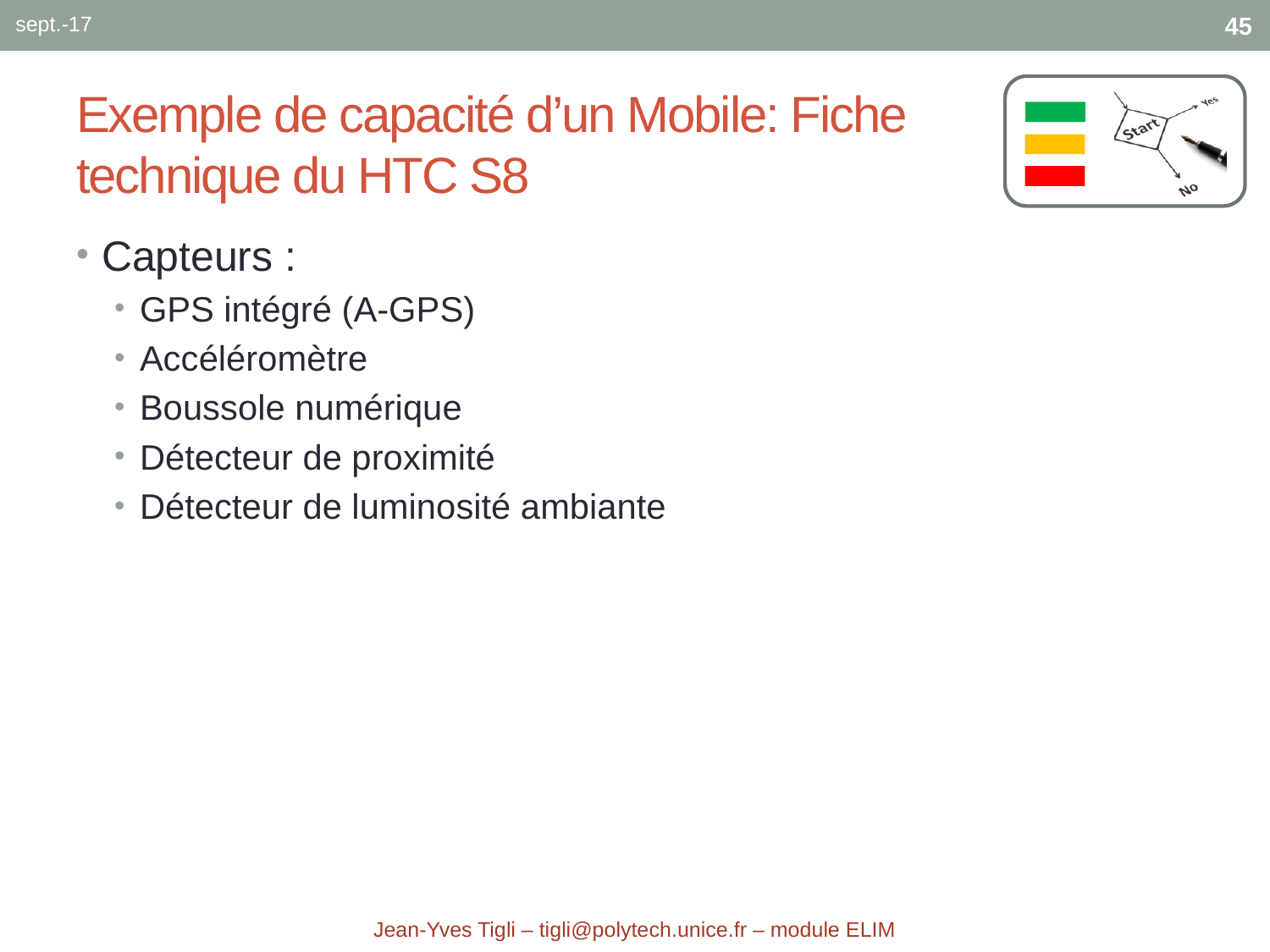

sept.-17
45
# Exemple de capacité d’un Mobile: Fiche technique du HTC S8
Capteurs :
GPS intégré (A-GPS)
Accéléromètre
Boussole numérique
Détecteur de proximité
Détecteur de luminosité ambiante

Jean-Yves Tigli – tigli@polytech.unice.fr – module ELIM